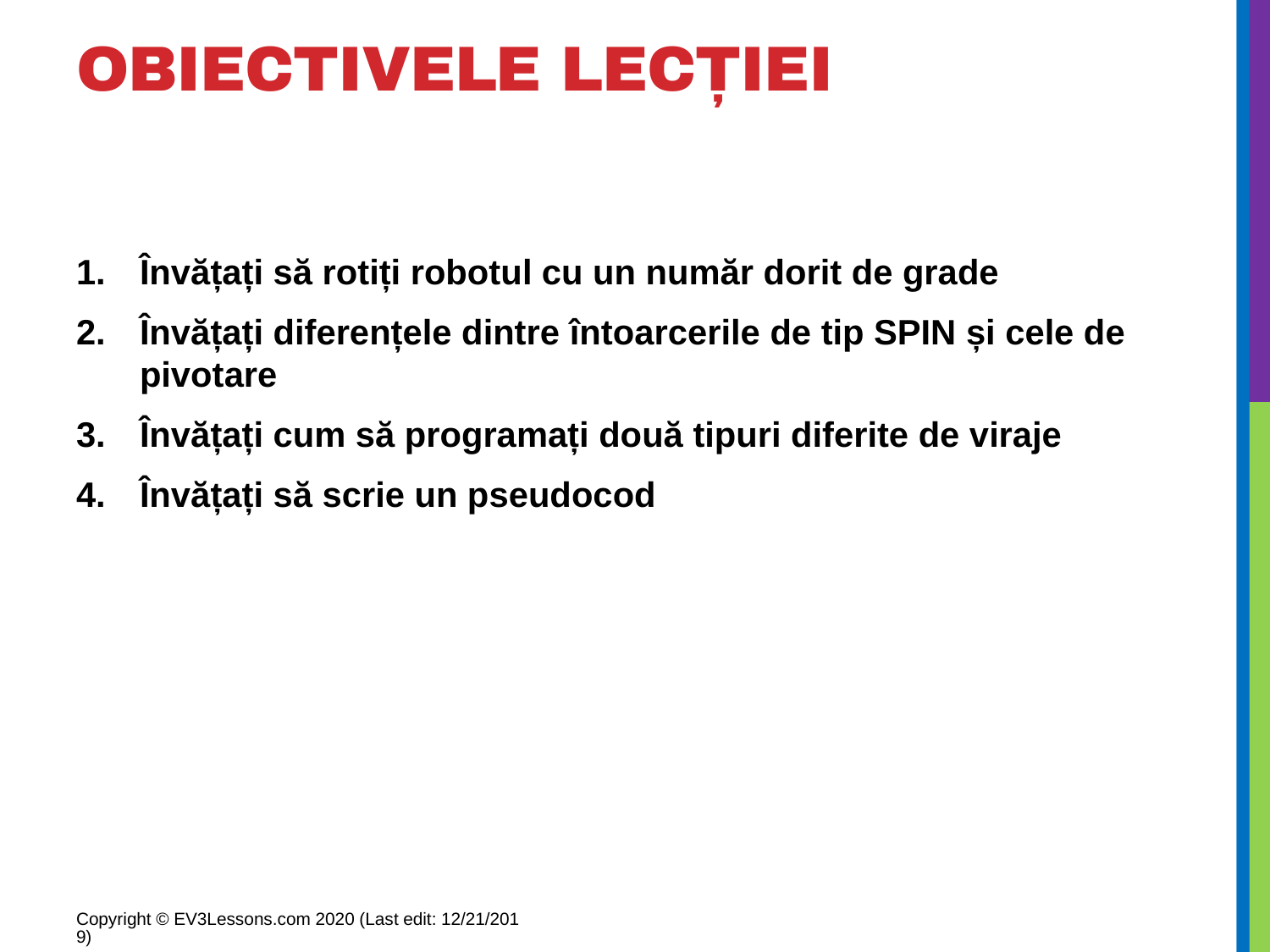

# Obiectivele lecției
Învățați să rotiți robotul cu un număr dorit de grade
Învățați diferențele dintre întoarcerile de tip SPIN și cele de pivotare
Învățați cum să programați două tipuri diferite de viraje
Învățați să scrie un pseudocod
Copyright © EV3Lessons.com 2020 (Last edit: 12/21/2019)